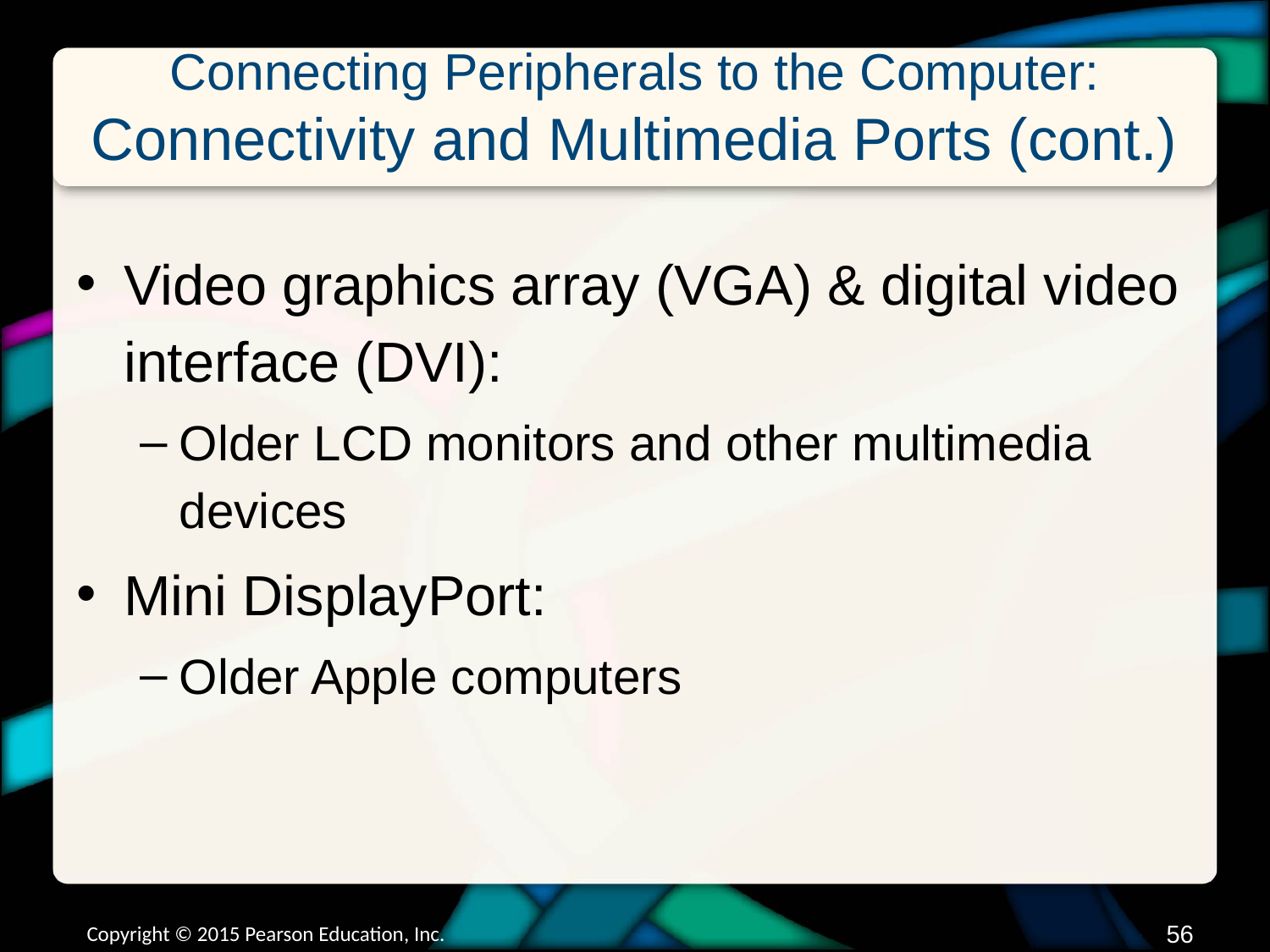

# Connecting Peripherals to the Computer: Connectivity and Multimedia Ports (cont.)
Video graphics array (VGA) & digital video interface (DVI):
Older LCD monitors and other multimedia devices
Mini DisplayPort:
Older Apple computers
Copyright © 2015 Pearson Education, Inc.
56